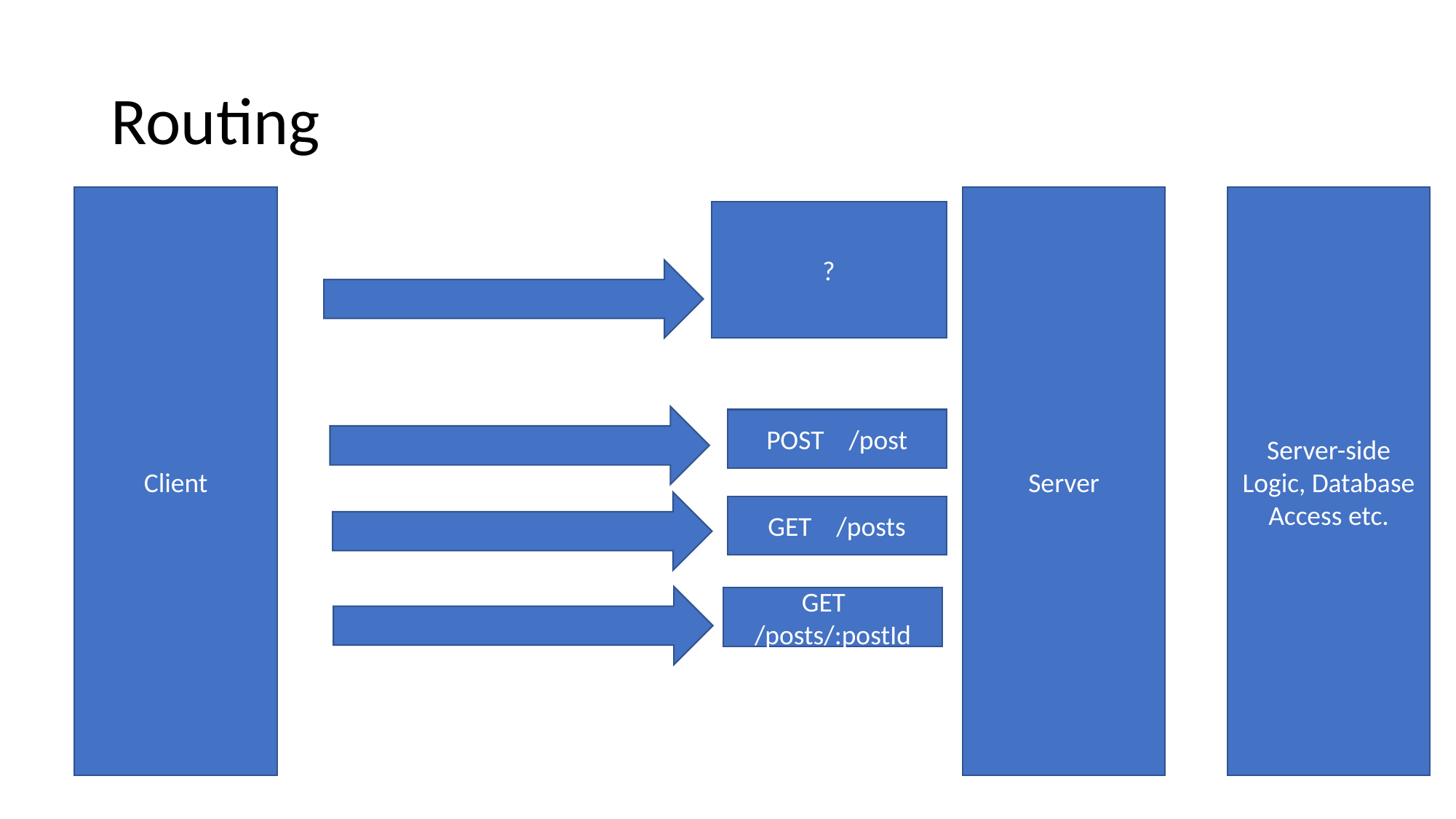

# Routing
Client
Server
Server-side Logic, Database Access etc.
?

POST    /post

GET    /posts

GET    /posts/:postId